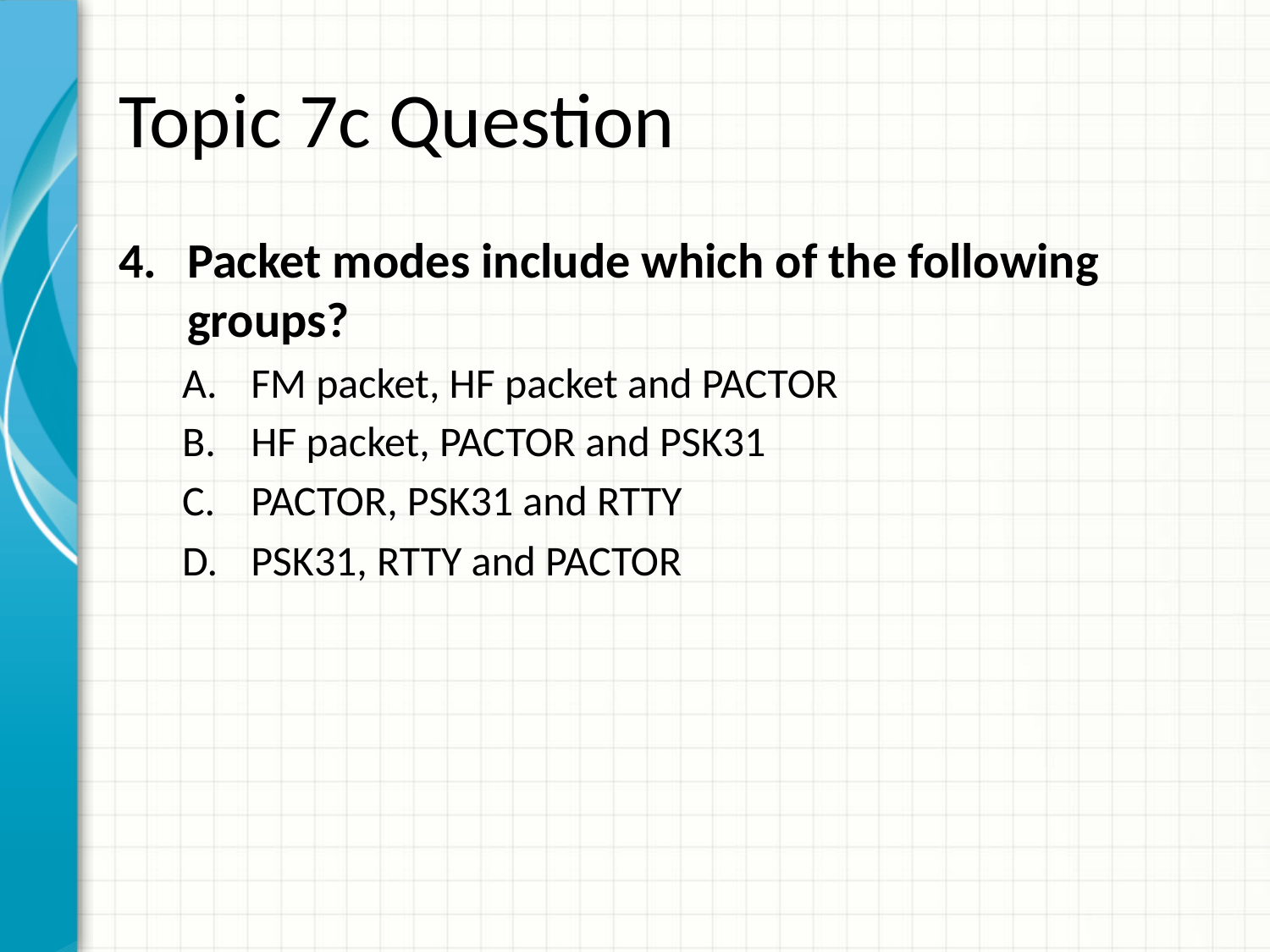

# Topic 7c Question
Packet modes include which of the following groups?
FM packet, HF packet and PACTOR
HF packet, PACTOR and PSK31
PACTOR, PSK31 and RTTY
PSK31, RTTY and PACTOR